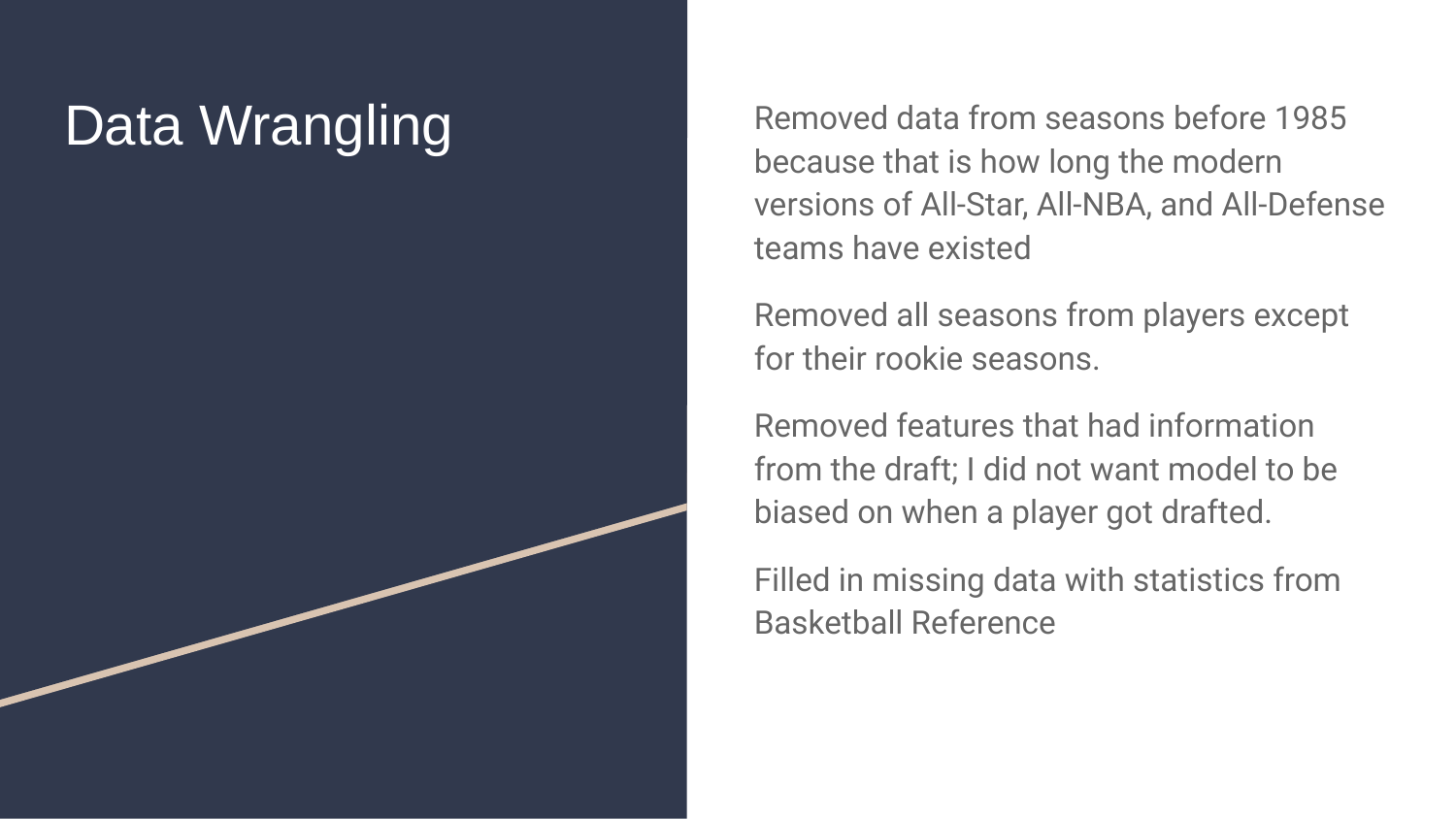

# Data Wrangling
Removed data from seasons before 1985 because that is how long the modern versions of All-Star, All-NBA, and All-Defense teams have existed
Removed all seasons from players except for their rookie seasons.
Removed features that had information from the draft; I did not want model to be biased on when a player got drafted.
Filled in missing data with statistics from Basketball Reference